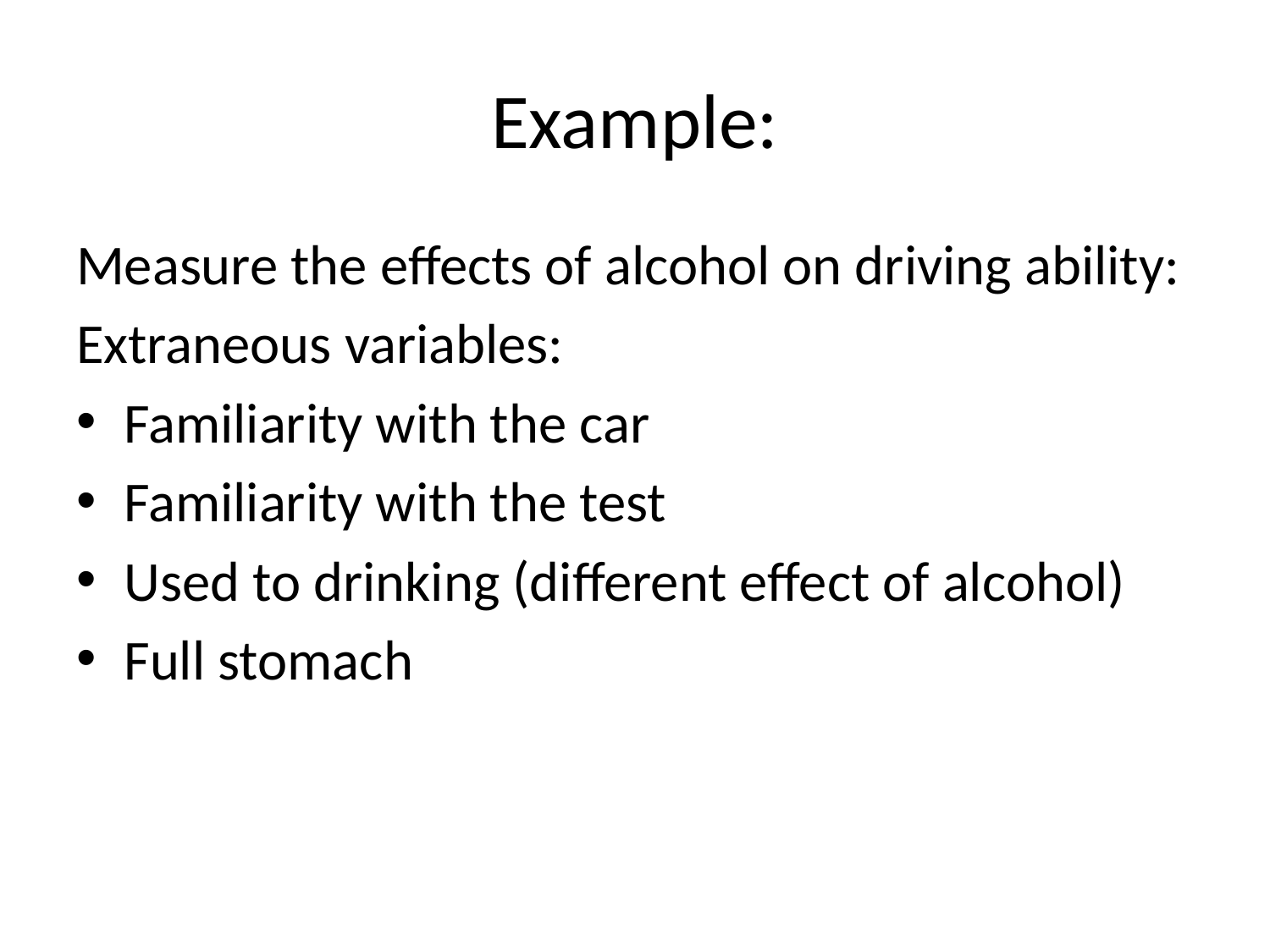

# Example:
Measure the effects of alcohol on driving ability:
Extraneous variables:
Familiarity with the car
Familiarity with the test
Used to drinking (different effect of alcohol)
Full stomach